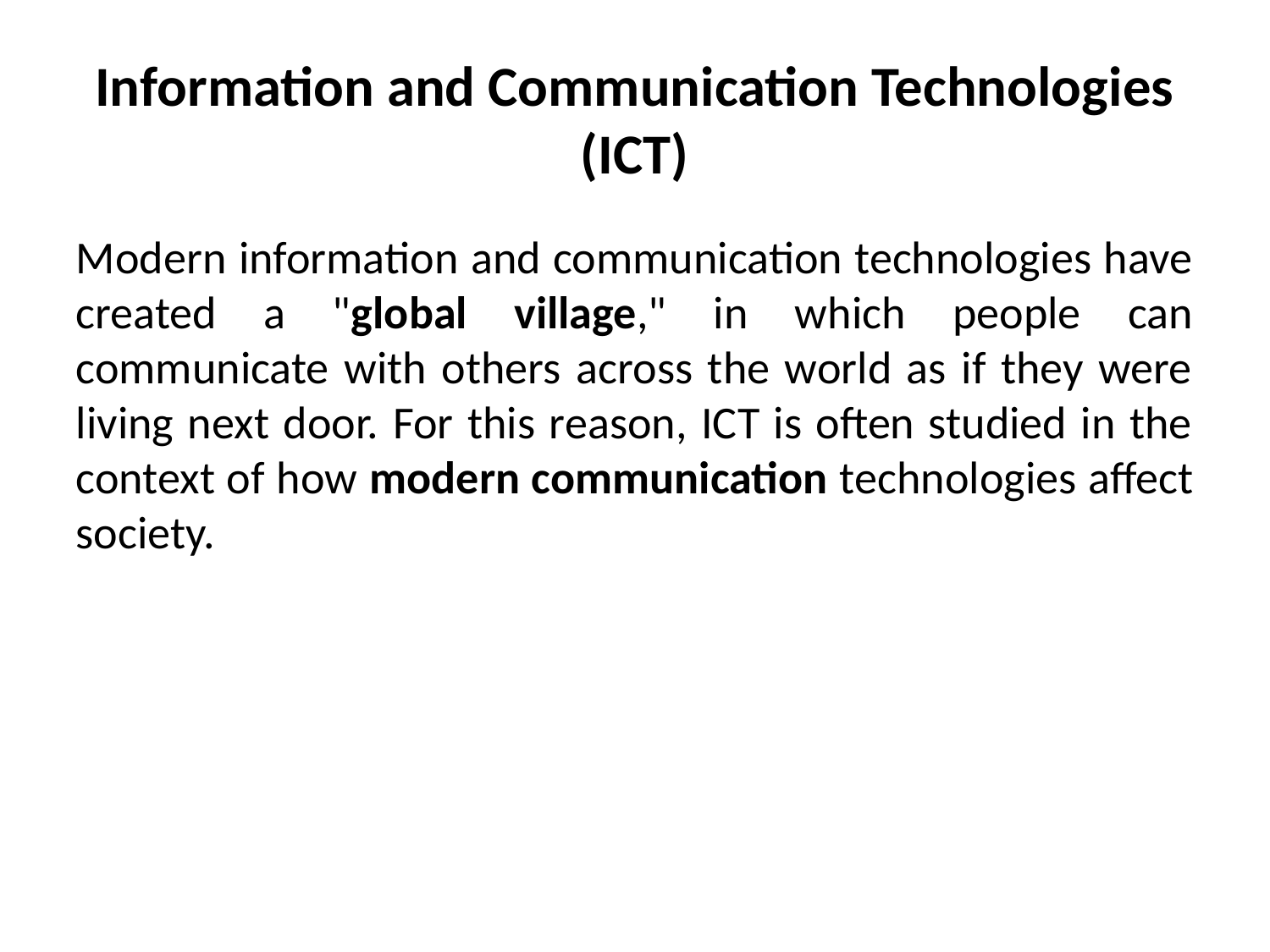

Information and Communication Technologies (ICT)
Modern information and communication technologies have created a "global village," in which people can communicate with others across the world as if they were living next door. For this reason, ICT is often studied in the context of how modern communication technologies affect society.